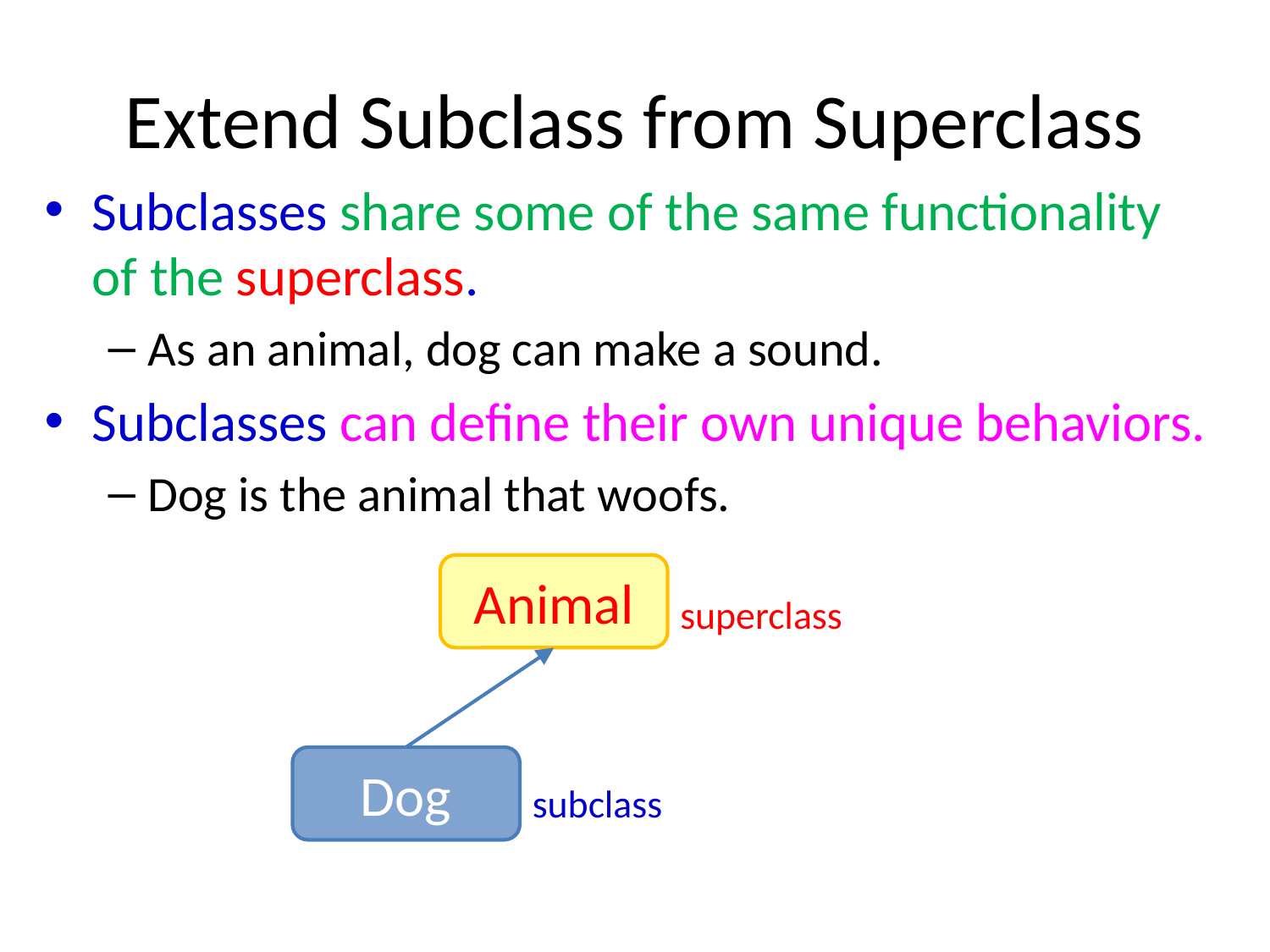

# Extend Subclass from Superclass
Subclasses share some of the same functionality of the superclass.
As an animal, dog can make a sound.
Subclasses can define their own unique behaviors.
Dog is the animal that woofs.
Animal
Dog
superclass
subclass